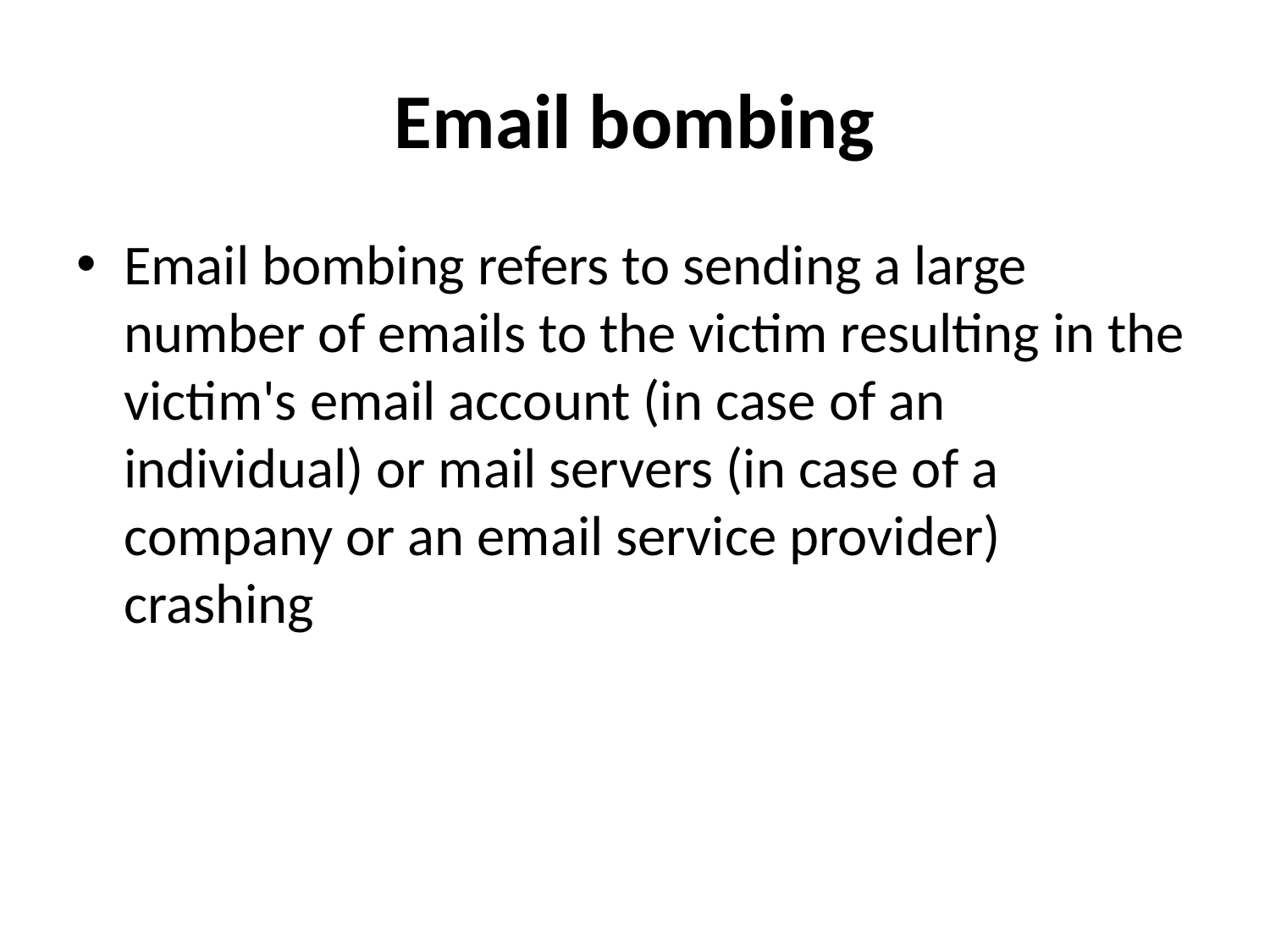

# Email bombing
Email bombing refers to sending a large number of emails to the victim resulting in the victim's email account (in case of an individual) or mail servers (in case of a company or an email service provider) crashing